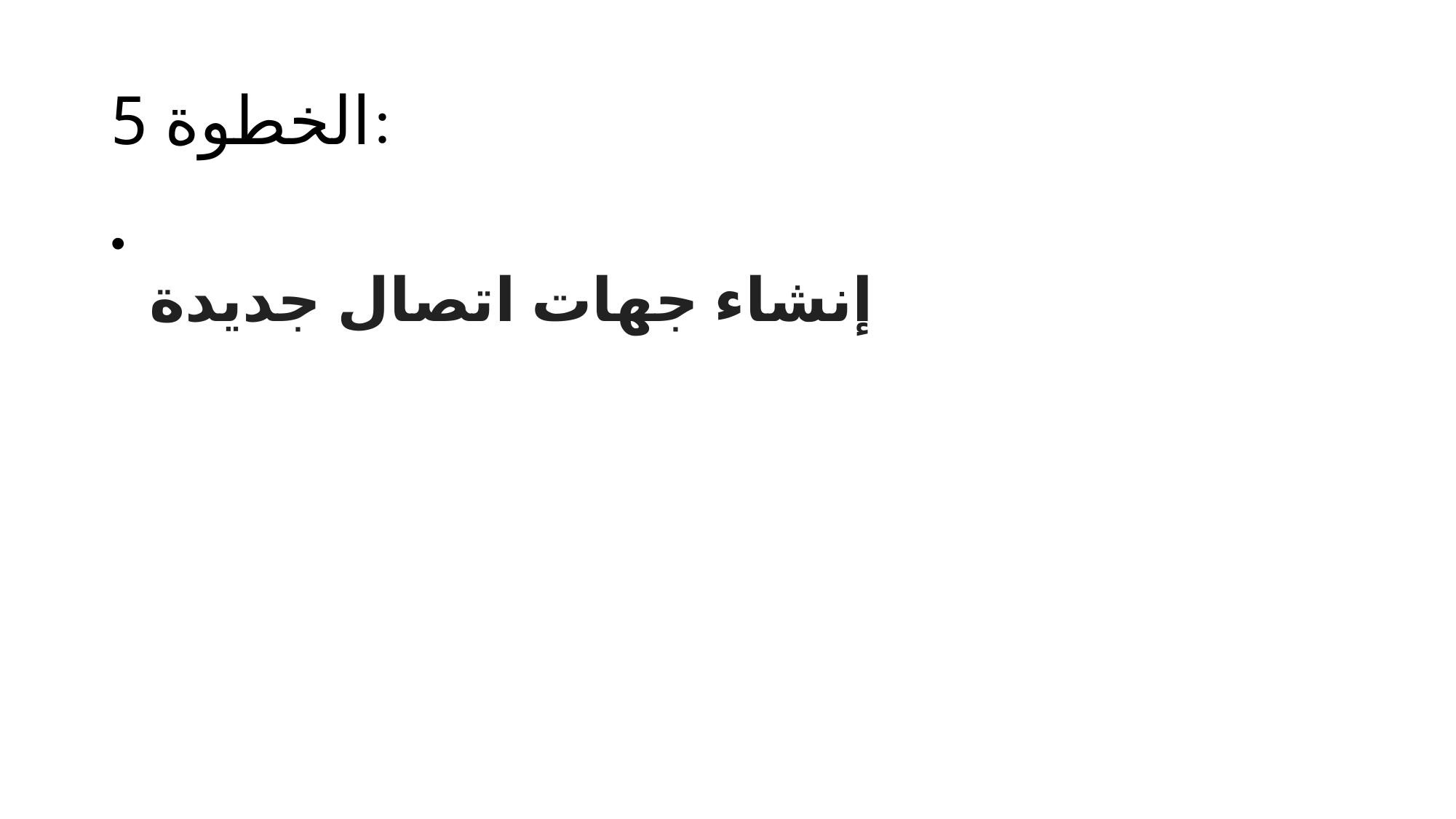

# الخطوة 5:
 إنشاء جهات اتصال جديدة